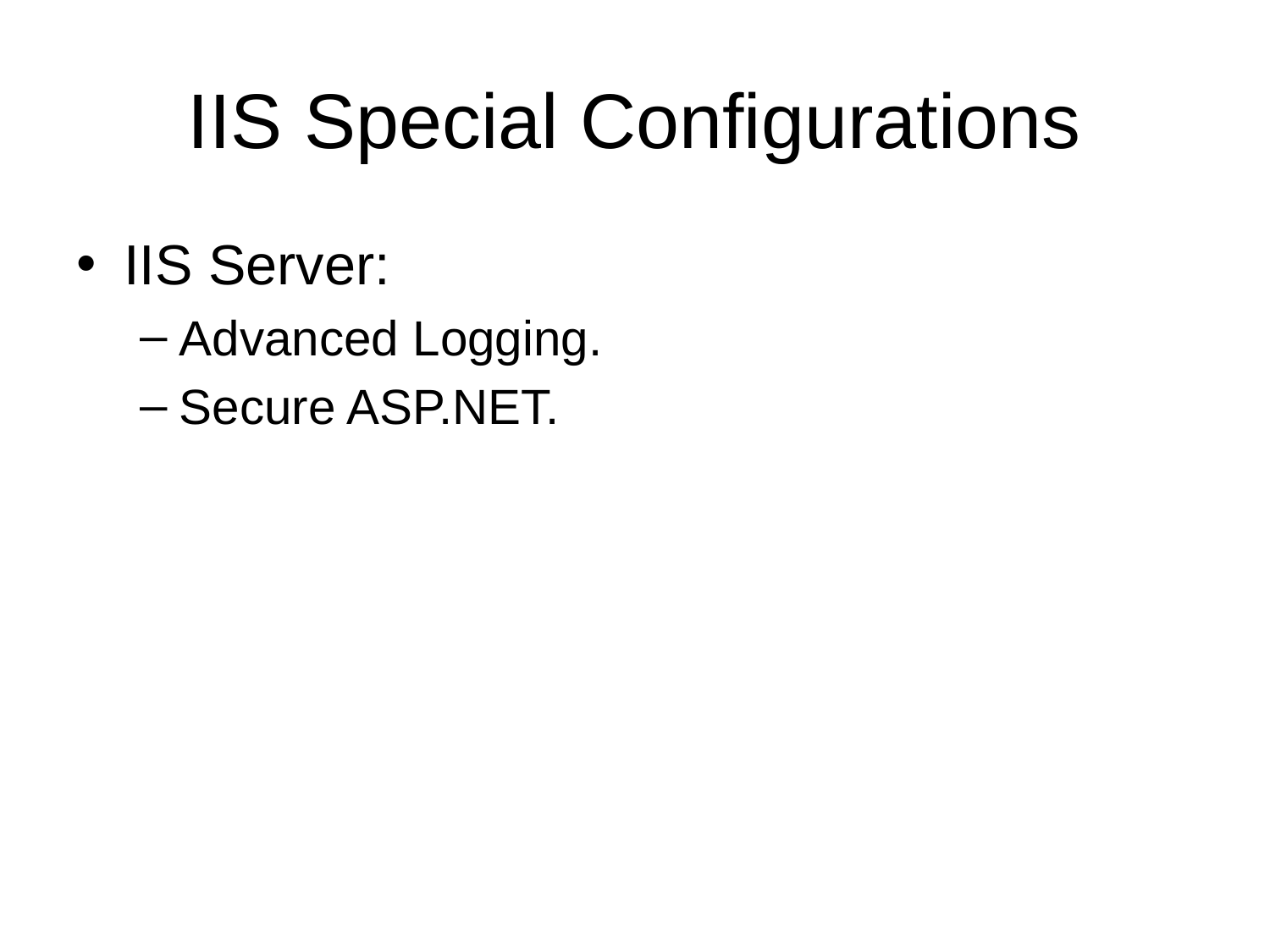

# IIS Special Configurations
IIS Server:
Advanced Logging.
Secure ASP.NET.